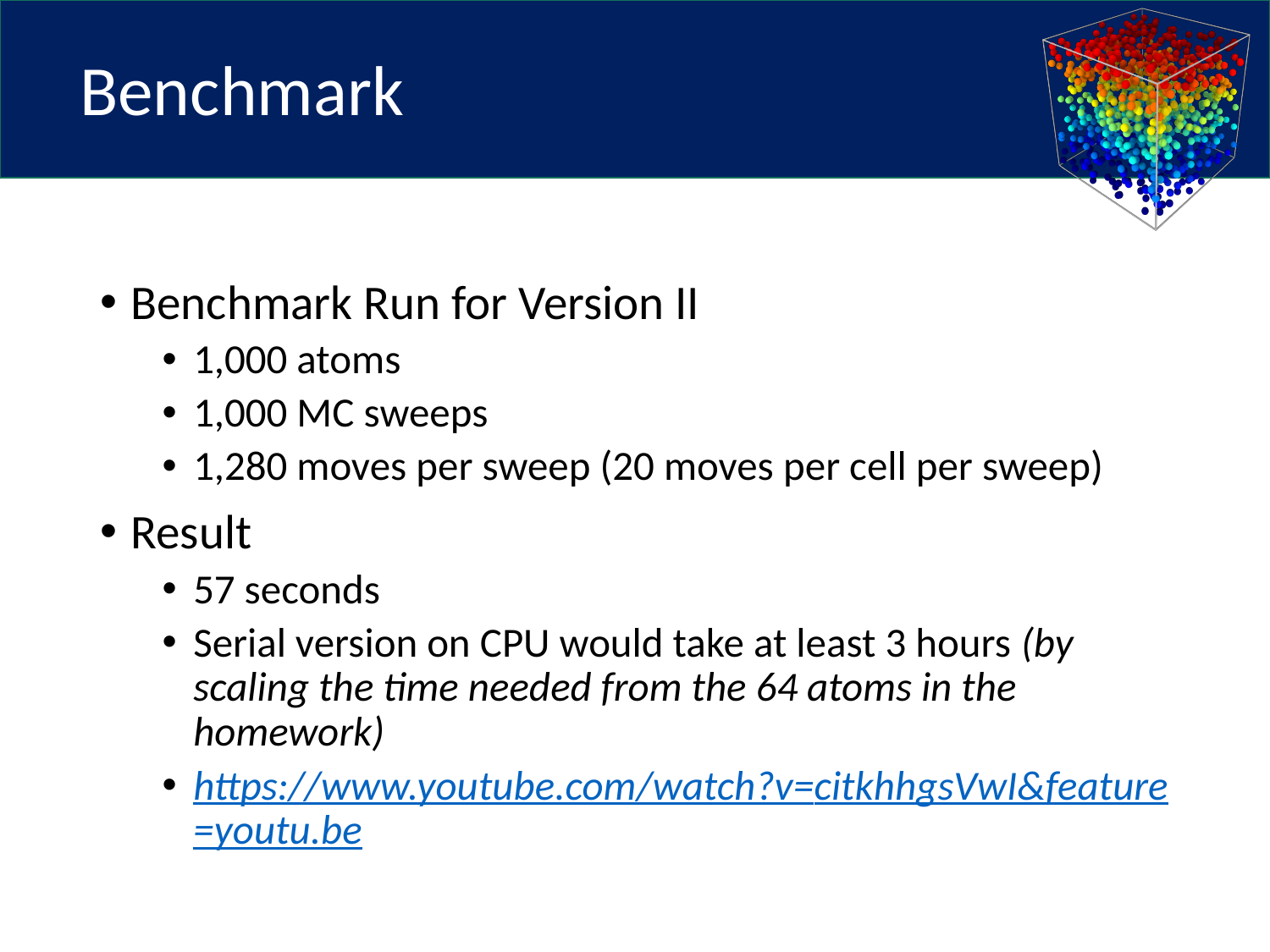

# Benchmark
Benchmark Run for Version II
1,000 atoms
1,000 MC sweeps
1,280 moves per sweep (20 moves per cell per sweep)
Result
57 seconds
Serial version on CPU would take at least 3 hours (by scaling the time needed from the 64 atoms in the homework)
https://www.youtube.com/watch?v=citkhhgsVwI&feature=youtu.be